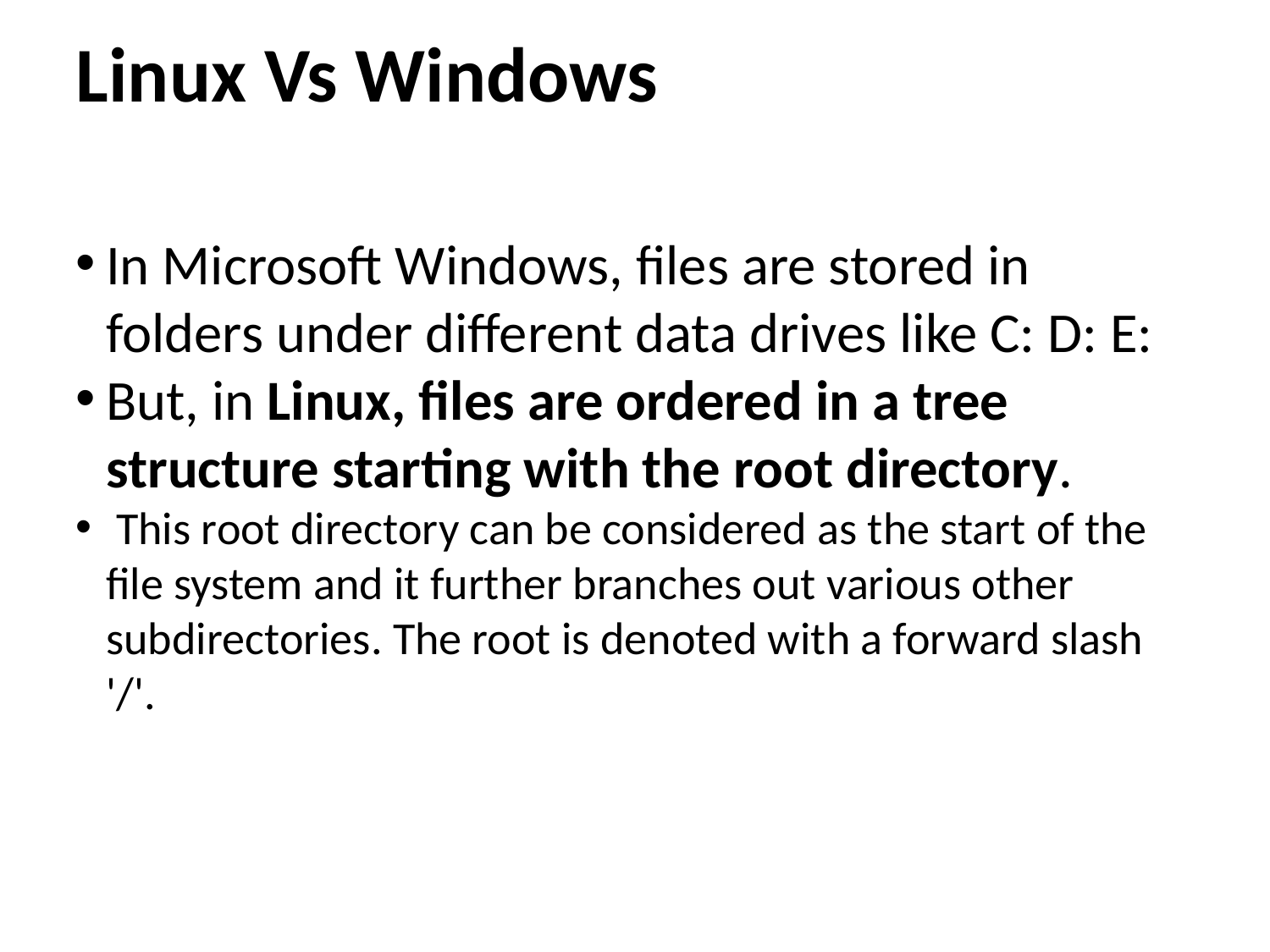

Linux Vs Windows

In Microsoft Windows, files are stored in folders under different data drives like C: D: E:
But, in Linux, files are ordered in a tree structure starting with the root directory.
 This root directory can be considered as the start of the file system and it further branches out various other subdirectories. The root is denoted with a forward slash '/'.